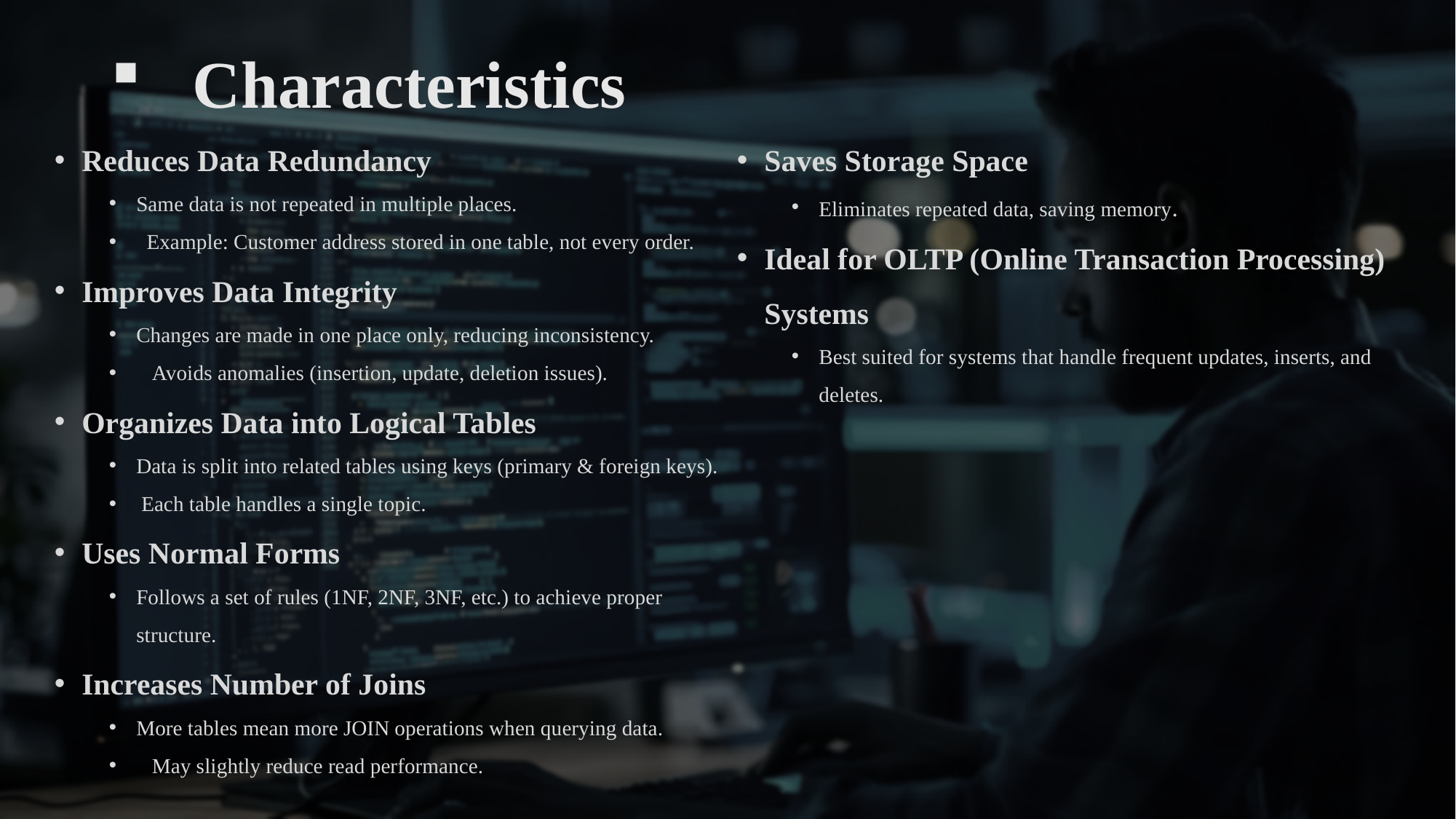

# Characteristics
Reduces Data Redundancy
Same data is not repeated in multiple places.
  Example: Customer address stored in one table, not every order.
Improves Data Integrity
Changes are made in one place only, reducing inconsistency.
   Avoids anomalies (insertion, update, deletion issues).
Organizes Data into Logical Tables
Data is split into related tables using keys (primary & foreign keys).
 Each table handles a single topic.
Uses Normal Forms
Follows a set of rules (1NF, 2NF, 3NF, etc.) to achieve proper structure.
Increases Number of Joins
More tables mean more JOIN operations when querying data.
   May slightly reduce read performance.
Saves Storage Space
Eliminates repeated data, saving memory.
Ideal for OLTP (Online Transaction Processing) Systems
Best suited for systems that handle frequent updates, inserts, and deletes.